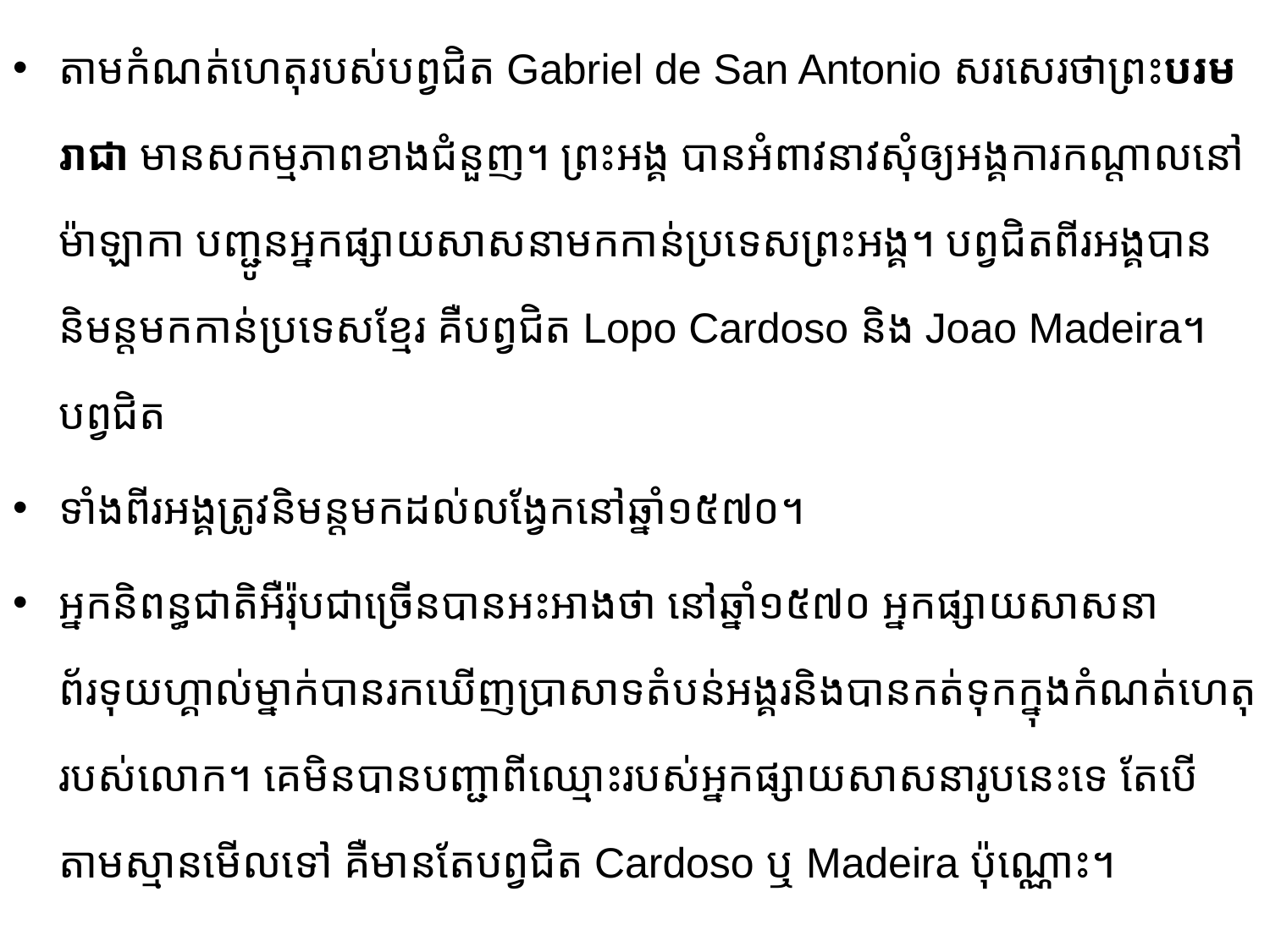

តាមកំណត់ហេតុរបស់បព្វជិត Gabriel de San Antonio សរសេរថាព្រះបរមរាជា មានសកម្មភាព​ខាងជំនួញ។ ព្រះអង្គ បានអំពាវនាវសុំឲ្យអង្គការកណ្ដាលនៅម៉ាឡាកា បញ្ជូនអ្នកផ្សាយសាសនាមកកាន់​ប្រទេស​ព្រះអង្គ។ បព្វជិតពីរអង្គបាននិមន្តមកកាន់ប្រទេសខ្មែរ គឺបព្វជិត Lopo Cardoso និង Joao Madeira។ បព្វ​ជិត​
ទាំងពីរអង្គត្រូវនិមន្តមកដល់លង្វែកនៅឆ្នាំ១៥៧០។
អ្នកនិពន្ធជាតិអឺរ៉ុបជាច្រើនបានអះអាងថា នៅឆ្នាំ១៥៧០ អ្នកផ្សាយសាសនាព័រទុយហ្គាល់ម្នាក់បានរក​ឃើញ​បា្រសាទតំបន់អង្គរនិងបានកត់ទុកក្នុងកំណត់ហេតុរបស់​លោក។ គេមិនបានបញ្ជាពីឈ្មោះរបស់អ្នក​ផ្សាយ​សាសនារូបនេះទេ តែបើតាមស្មានមើលទៅ គឺមានតែបព្វជិត Cardoso ឬ Madeira ប៉ុណ្ណោះ។